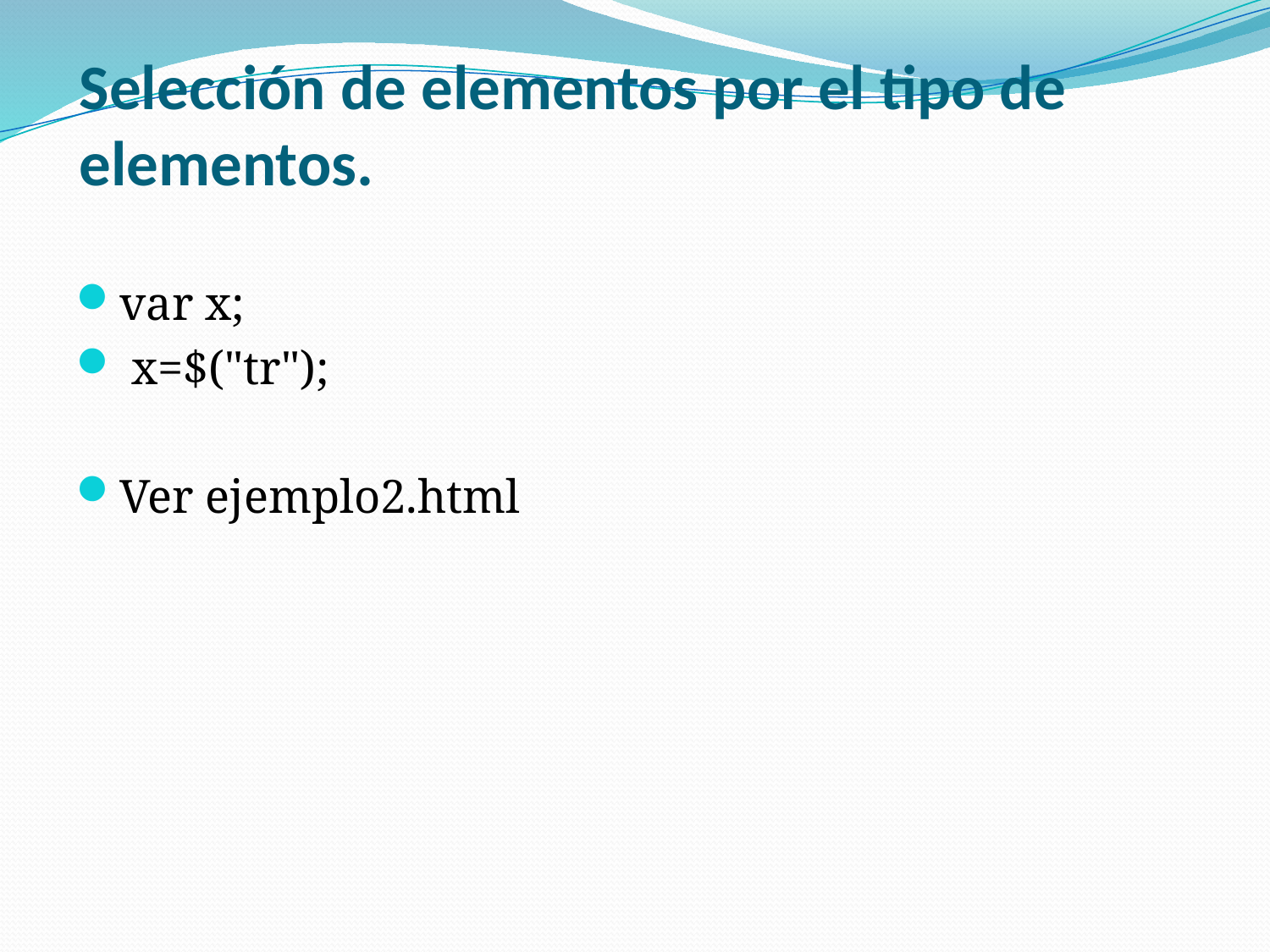

# Selección de elementos por el tipo de elementos.
var x;
 x=$("tr");

Ver ejemplo2.html